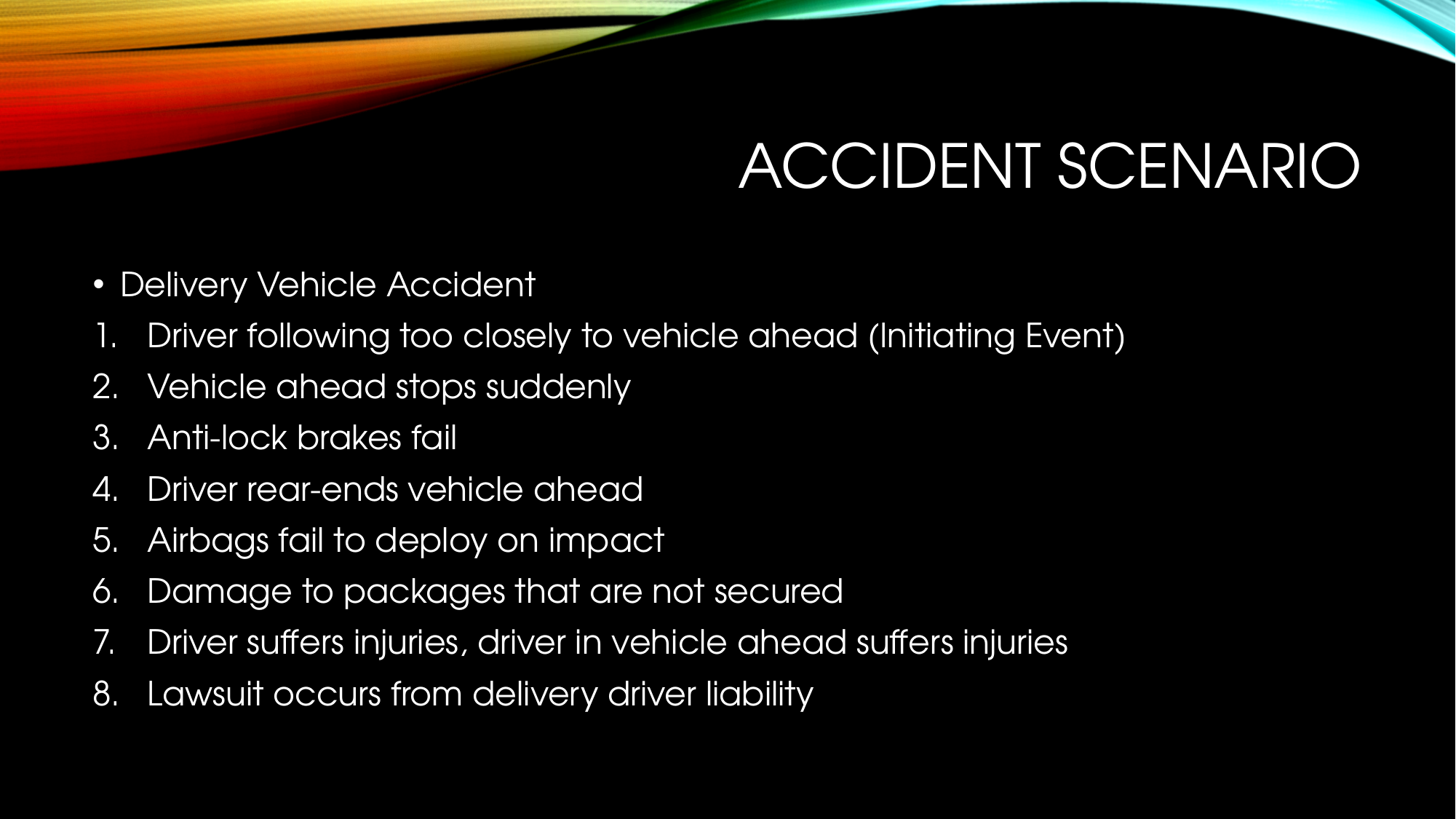

# Accident Scenario
Delivery Vehicle Accident
Driver following too closely to vehicle ahead (Initiating Event)
Vehicle ahead stops suddenly
Anti-lock brakes fail
Driver rear-ends vehicle ahead
Airbags fail to deploy on impact
Damage to packages that are not secured
Driver suffers injuries, driver in vehicle ahead suffers injuries
Lawsuit occurs from delivery driver liability